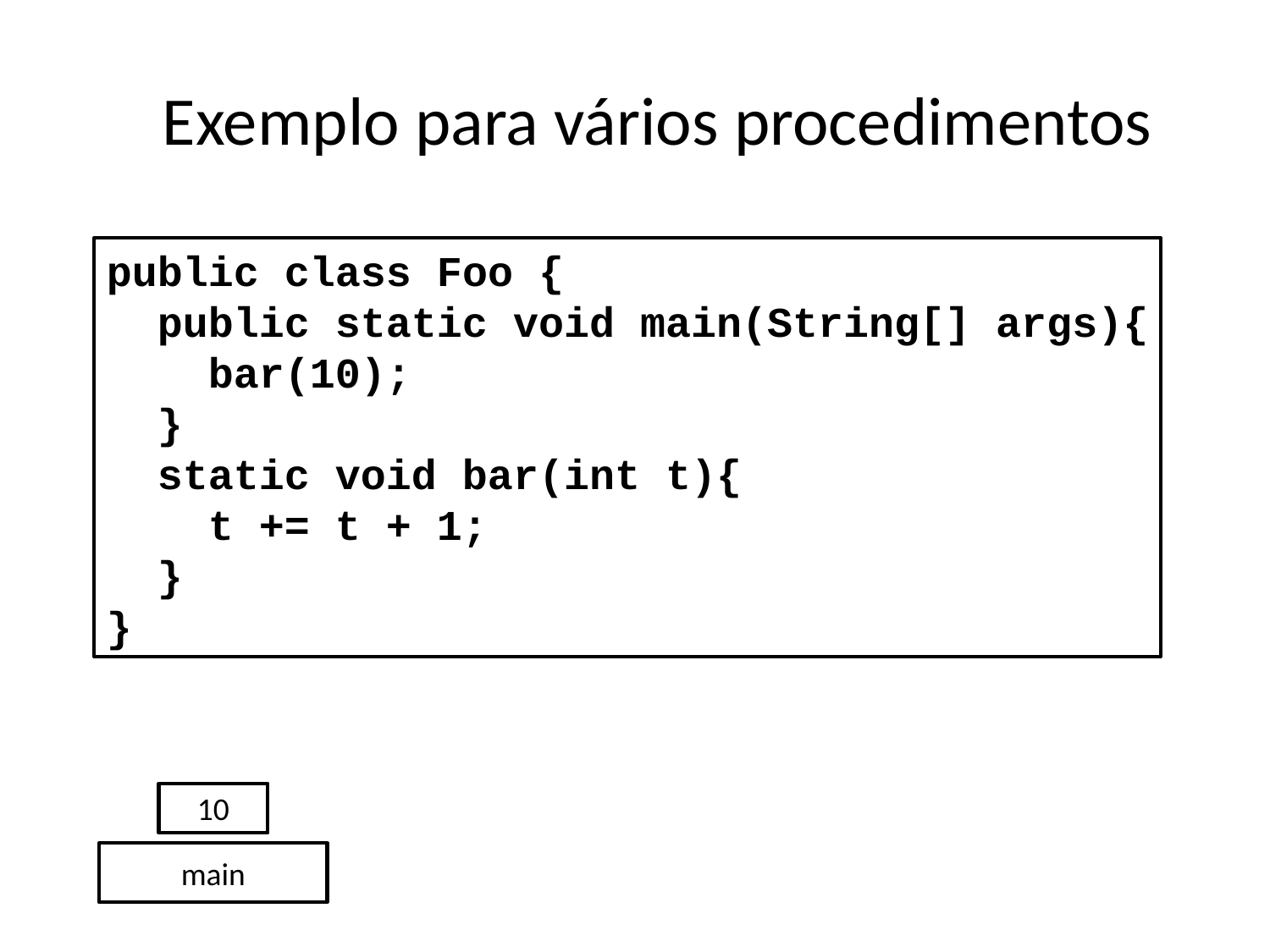

# Exemplo para vários procedimentos
public class Foo {
  public static void main(String[] args){
    bar(10);
  }
  static void bar(int t){
    t += t + 1;
  }
}
10
main